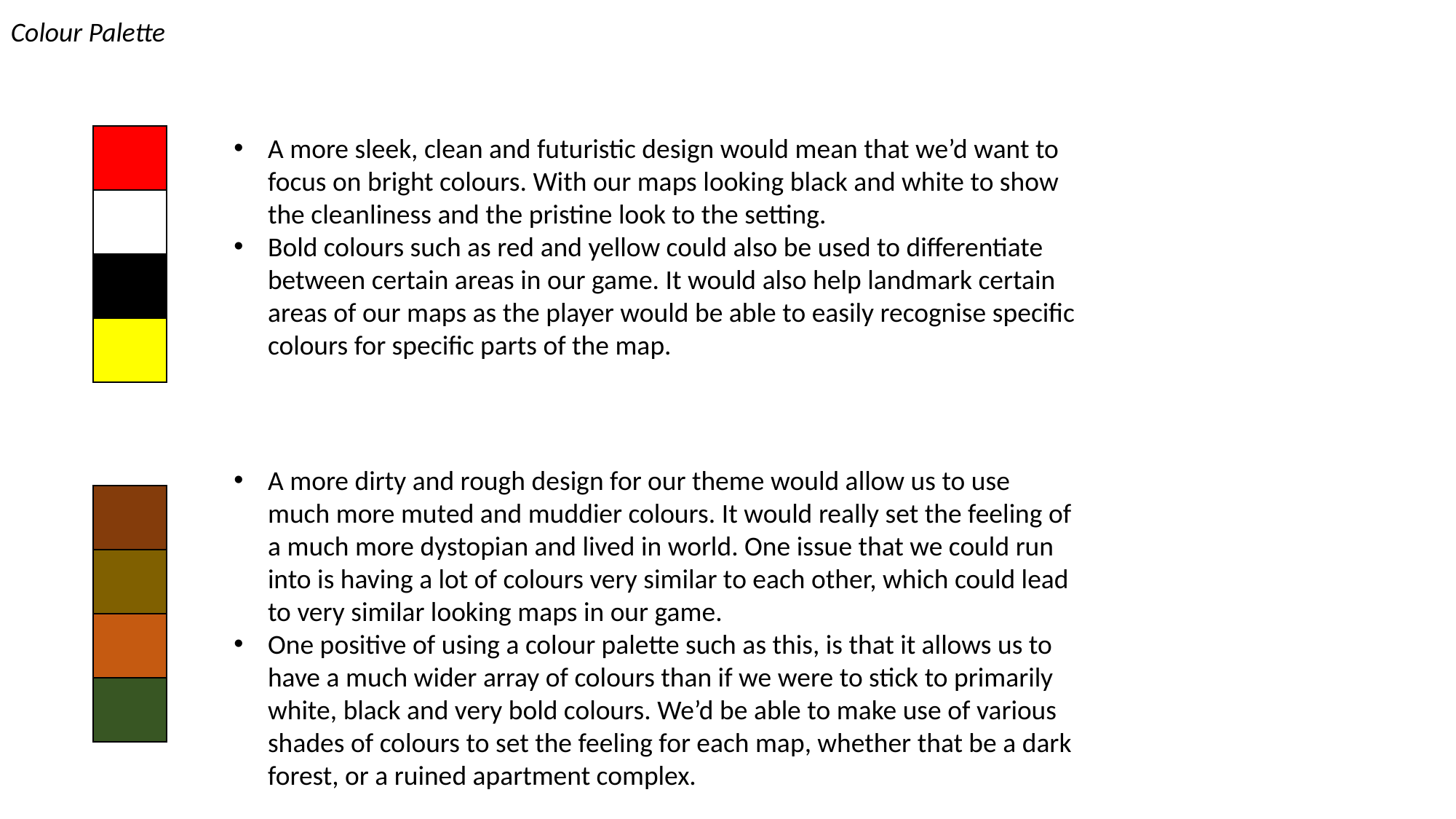

Colour Palette

A more sleek, clean and futuristic design would mean that we’d want to focus on bright colours. With our maps looking black and white to show the cleanliness and the pristine look to the setting.
Bold colours such as red and yellow could also be used to differentiate between certain areas in our game. It would also help landmark certain areas of our maps as the player would be able to easily recognise specific colours for specific parts of the map.

A more dirty and rough design for our theme would allow us to use much more muted and muddier colours. It would really set the feeling of a much more dystopian and lived in world. One issue that we could run into is having a lot of colours very similar to each other, which could lead to very similar looking maps in our game.
One positive of using a colour palette such as this, is that it allows us to have a much wider array of colours than if we were to stick to primarily white, black and very bold colours. We’d be able to make use of various shades of colours to set the feeling for each map, whether that be a dark forest, or a ruined apartment complex.